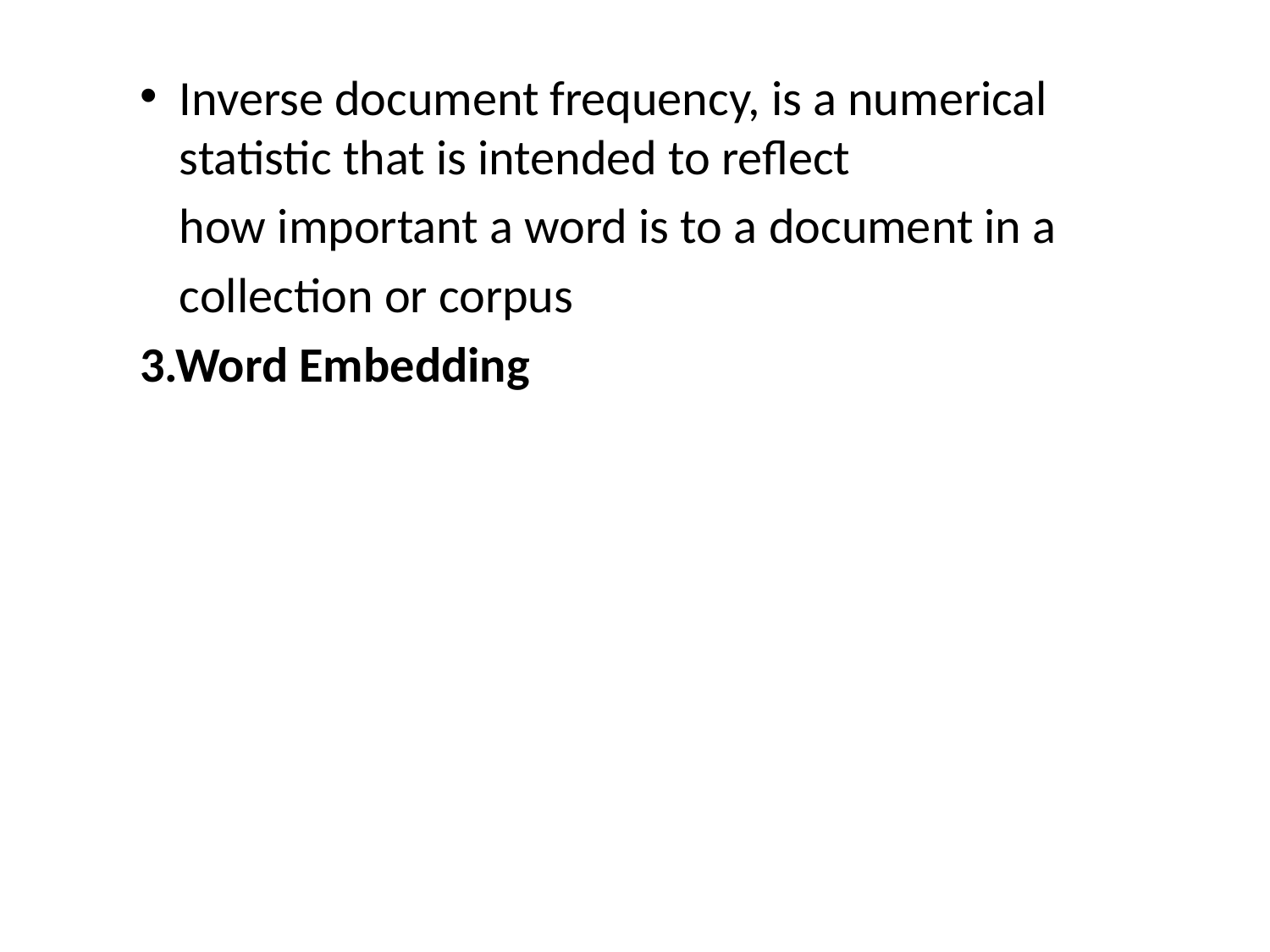

Inverse document frequency, is a numerical statistic that is intended to reflect
	how important a word is to a document in a
	collection or corpus
3.Word Embedding